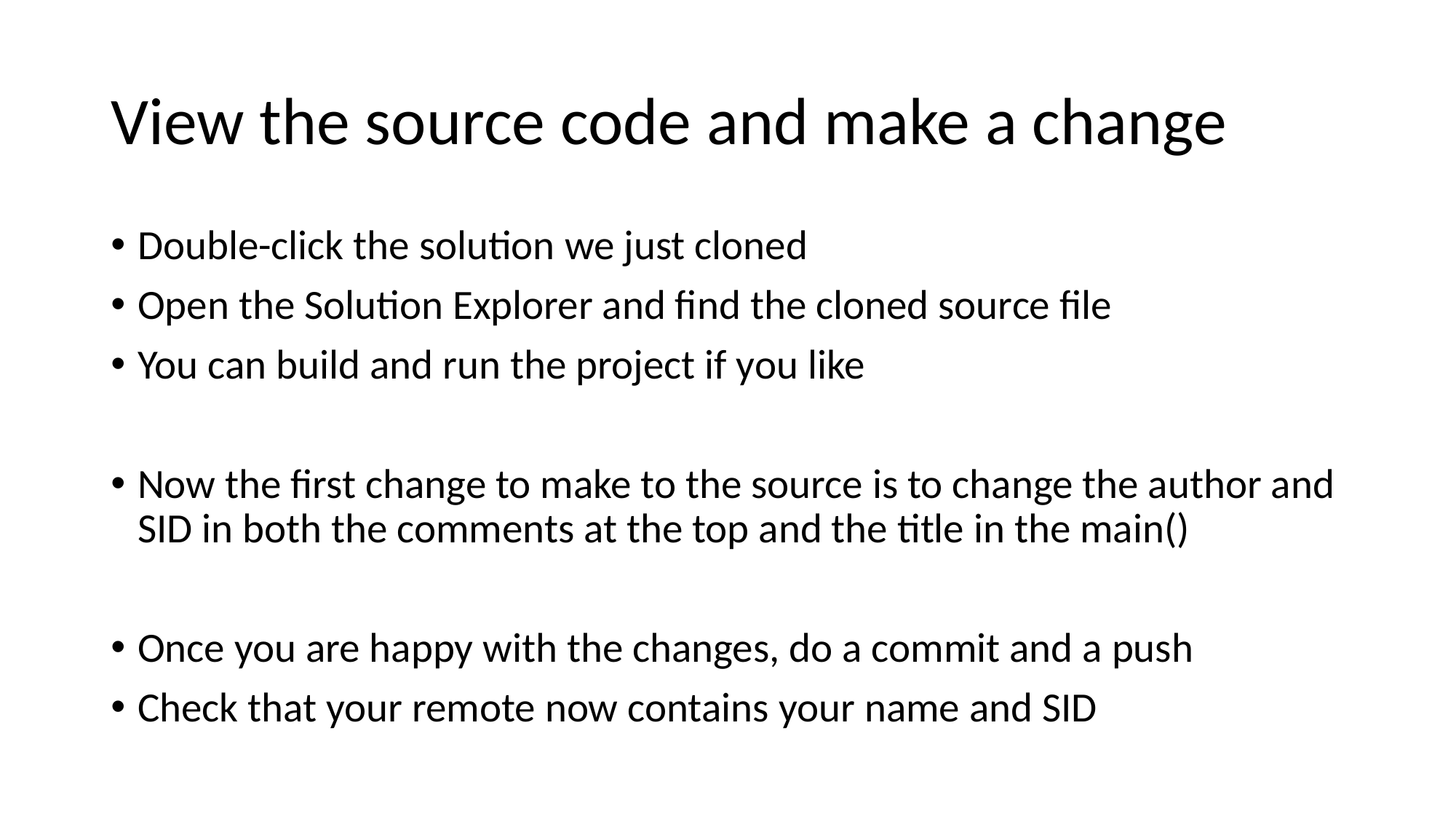

# View the source code and make a change
Double-click the solution we just cloned
Open the Solution Explorer and find the cloned source file
You can build and run the project if you like

Now the first change to make to the source is to change the author and SID in both the comments at the top and the title in the main()

Once you are happy with the changes, do a commit and a push
Check that your remote now contains your name and SID